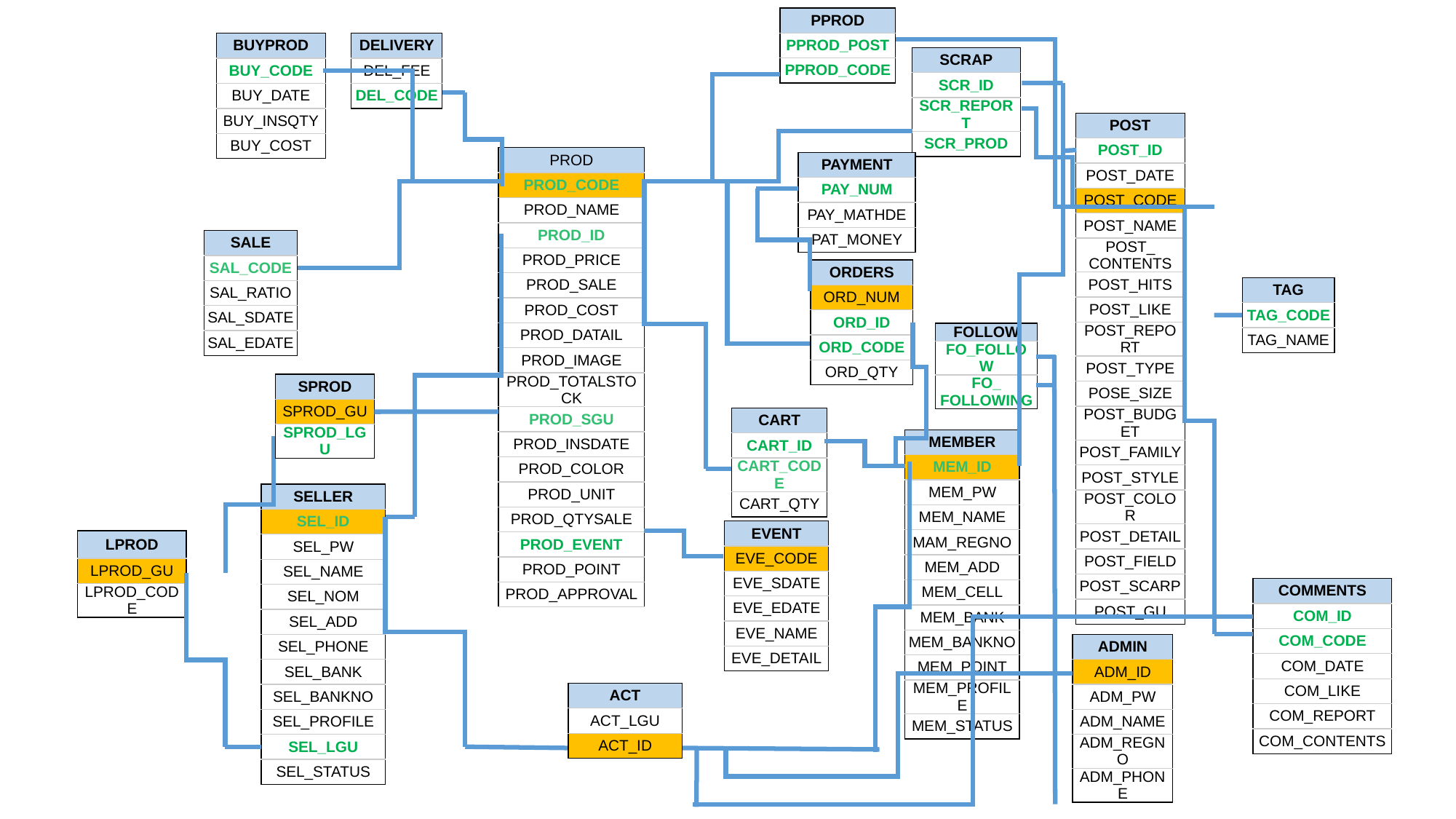

| PPROD |
| --- |
| PPROD\_POST |
| PPROD\_CODE |
| BUYPROD |
| --- |
| BUY\_CODE |
| BUY\_DATE |
| BUY\_INSQTY |
| BUY\_COST |
| DELIVERY |
| --- |
| DEL\_FEE |
| DEL\_CODE |
| SCRAP |
| --- |
| SCR\_ID |
| SCR\_REPORT |
| SCR\_PROD |
| POST |
| --- |
| POST\_ID |
| POST\_DATE |
| POST\_CODE |
| POST\_NAME |
| POST\_ CONTENTS |
| POST\_HITS |
| POST\_LIKE |
| POST\_REPORT |
| POST\_TYPE |
| POSE\_SIZE |
| POST\_BUDGET |
| POST\_FAMILY |
| POST\_STYLE |
| POST\_COLOR |
| POST\_DETAIL |
| POST\_FIELD |
| POST\_SCARP |
| POST\_GU |
| PROD |
| --- |
| PROD\_CODE |
| PROD\_NAME |
| PROD\_ID |
| PROD\_PRICE |
| PROD\_SALE |
| PROD\_COST |
| PROD\_DATAIL |
| PROD\_IMAGE |
| PROD\_TOTALSTOCK |
| PROD\_SGU |
| PROD\_INSDATE |
| PROD\_COLOR |
| PROD\_UNIT |
| PROD\_QTYSALE |
| PROD\_EVENT |
| PROD\_POINT |
| PROD\_APPROVAL |
| PAYMENT |
| --- |
| PAY\_NUM |
| PAY\_MATHDE |
| PAT\_MONEY |
| SALE |
| --- |
| SAL\_CODE |
| SAL\_RATIO |
| SAL\_SDATE |
| SAL\_EDATE |
| ORDERS |
| --- |
| ORD\_NUM |
| ORD\_ID |
| ORD\_CODE |
| ORD\_QTY |
| TAG |
| --- |
| TAG\_CODE |
| TAG\_NAME |
| FOLLOW |
| --- |
| FO\_FOLLOW |
| FO\_ FOLLOWING |
| SPROD |
| --- |
| SPROD\_GU |
| SPROD\_LGU |
| CART |
| --- |
| CART\_ID |
| CART\_CODE |
| CART\_QTY |
| MEMBER |
| --- |
| MEM\_ID |
| MEM\_PW |
| MEM\_NAME |
| MAM\_REGNO |
| MEM\_ADD |
| MEM\_CELL |
| MEM\_BANK |
| MEM\_BANKNO |
| MEM\_POINT |
| MEM\_PROFILE |
| MEM\_STATUS |
| SELLER |
| --- |
| SEL\_ID |
| SEL\_PW |
| SEL\_NAME |
| SEL\_NOM |
| SEL\_ADD |
| SEL\_PHONE |
| SEL\_BANK |
| SEL\_BANKNO |
| SEL\_PROFILE |
| SEL\_LGU |
| SEL\_STATUS |
| EVENT |
| --- |
| EVE\_CODE |
| EVE\_SDATE |
| EVE\_EDATE |
| EVE\_NAME |
| EVE\_DETAIL |
| LPROD |
| --- |
| LPROD\_GU |
| LPROD\_CODE |
| COMMENTS |
| --- |
| COM\_ID |
| COM\_CODE |
| COM\_DATE |
| COM\_LIKE |
| COM\_REPORT |
| COM\_CONTENTS |
| ADMIN |
| --- |
| ADM\_ID |
| ADM\_PW |
| ADM\_NAME |
| ADM\_REGNO |
| ADM\_PHONE |
| ACT |
| --- |
| ACT\_LGU |
| ACT\_ID |